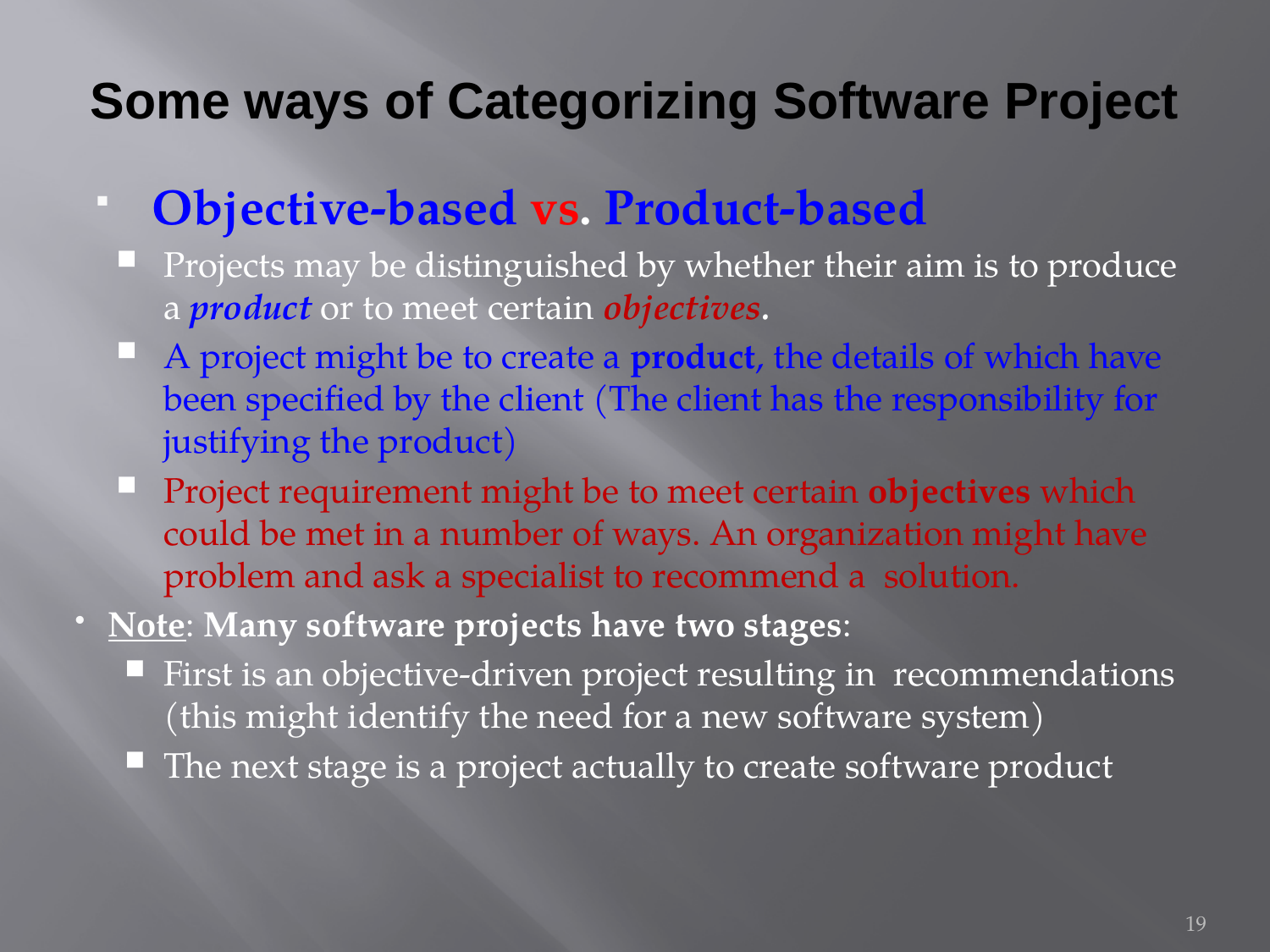

# Some ways of Categorizing Software Project
Objective-based vs. Product-based
Projects may be distinguished by whether their aim is to produce a product or to meet certain objectives.
A project might be to create a product, the details of which have been specified by the client (The client has the responsibility for justifying the product)
Project requirement might be to meet certain objectives which could be met in a number of ways. An organization might have problem and ask a specialist to recommend a  solution.
Note: Many software projects have two stages:
First is an objective-driven project resulting in  recommendations (this might identify the need for a new software system)
The next stage is a project actually to create software product

19